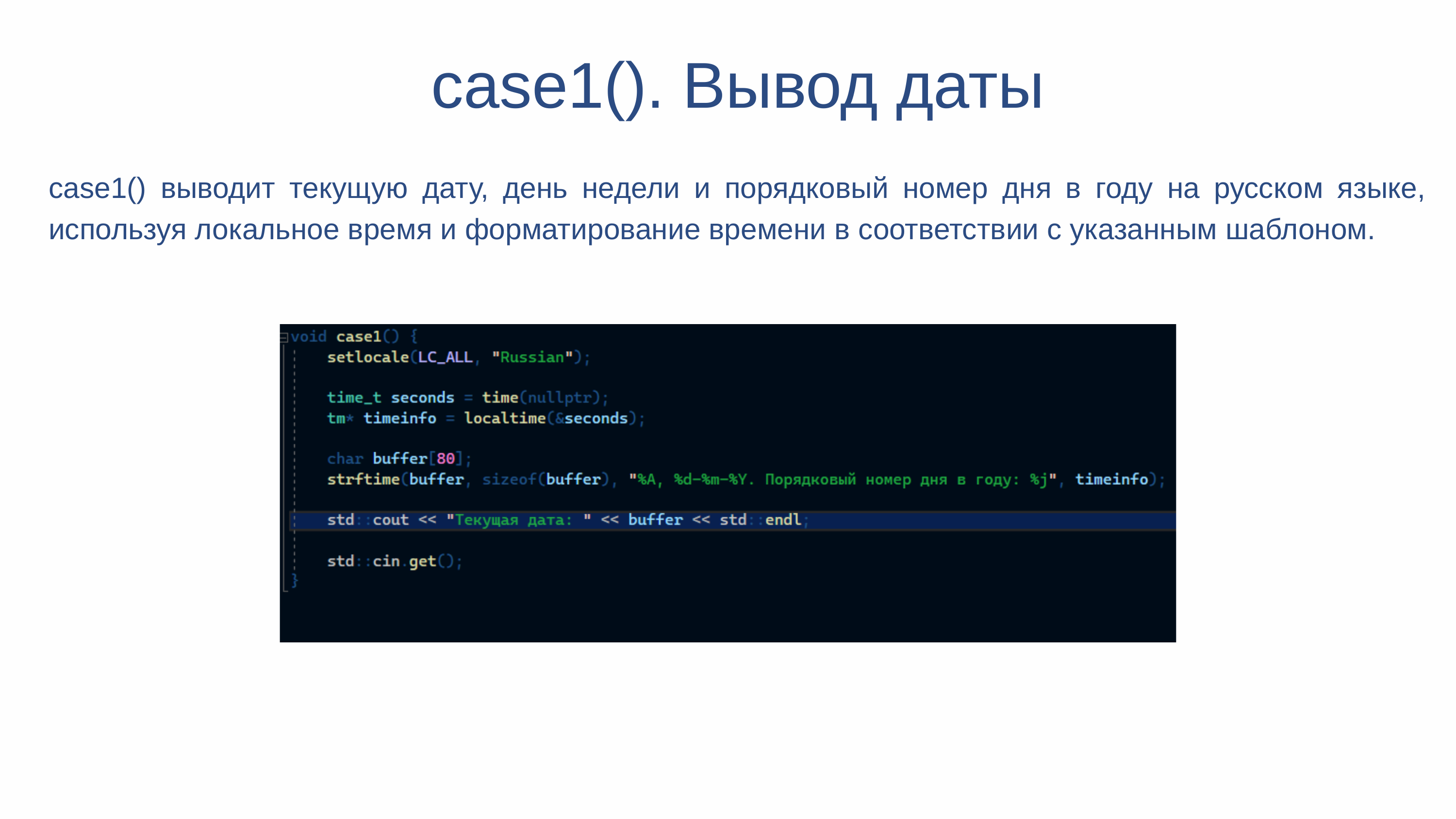

case1(). Вывод даты
case1() выводит текущую дату, день недели и порядковый номер дня в году на русском языке, используя локальное время и форматирование времени в соответствии с указанным шаблоном.